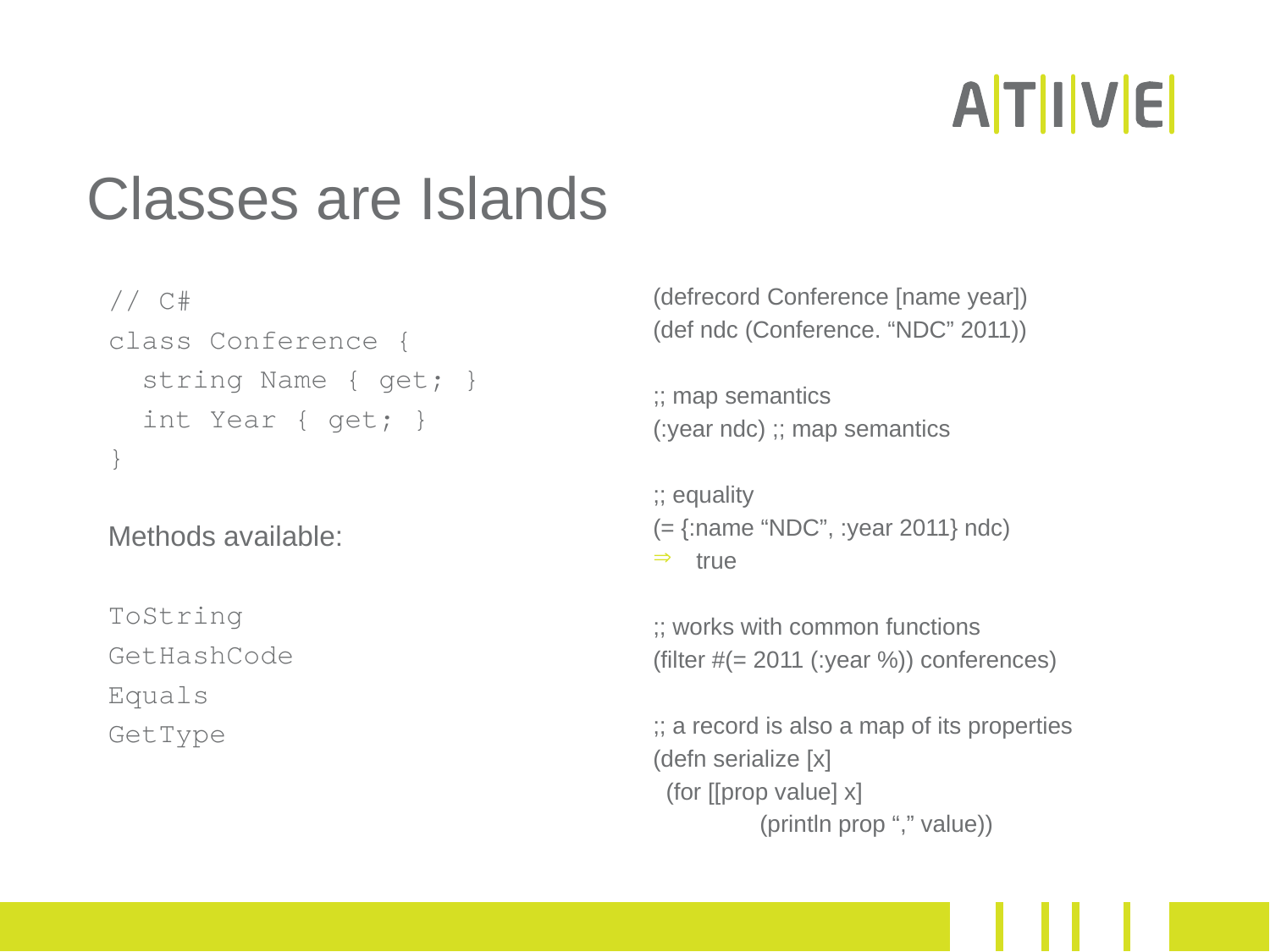

# Classes are Islands
// C#
class Conference {
  string Name { get; }
  int Year { get; }
}

Methods available:

ToString
GetHashCode
Equals
GetType

(defrecord Conference [name year])
(def ndc (Conference. “NDC” 2011))

;; map semantics
(:year ndc) ;; map semantics

;; equality
(= {:name “NDC”, :year 2011} ndc)
true

;; works with common functions
(filter #(= 2011 (:year %)) conferences)

;; a record is also a map of its properties
(defn serialize [x]
  (for [[prop value] x]
	(println prop “,” value))